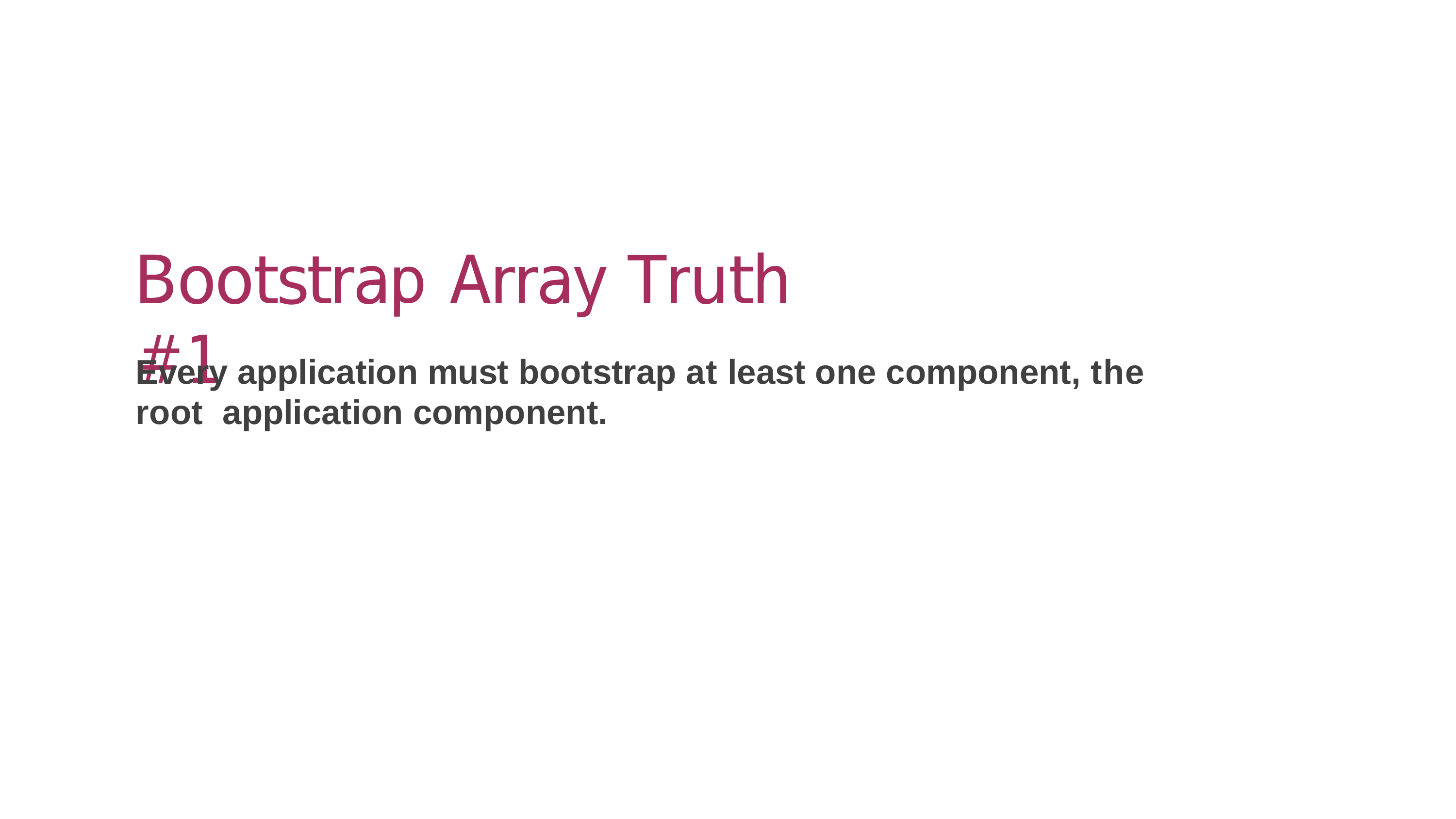

Bootstrap Array Truth #1
Every application must bootstrap at least one component, the root  application component.
13